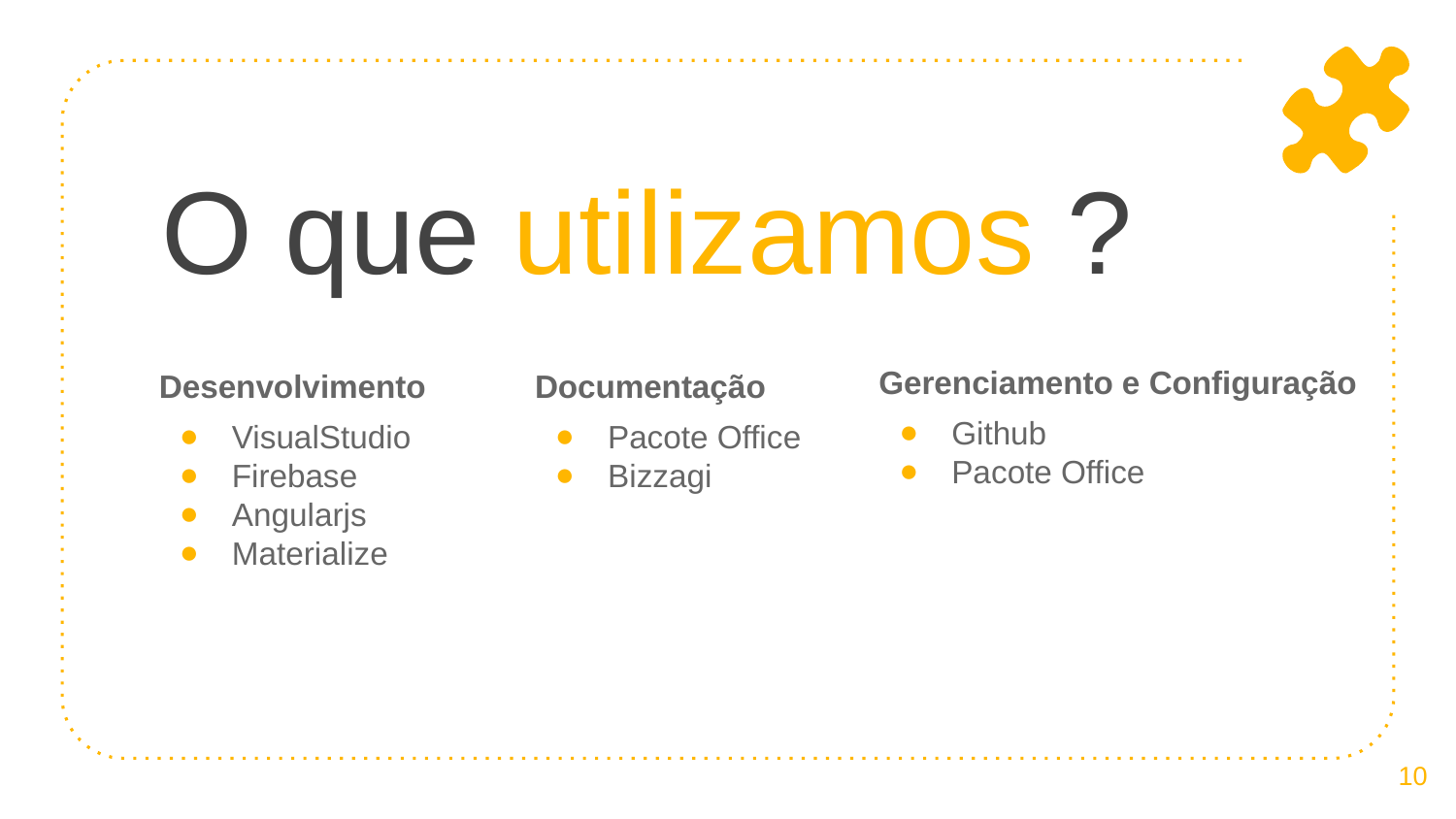

# O que utilizamos ?
Gerenciamento e Configuração
Github
Pacote Office

Desenvolvimento
VisualStudio
Firebase
Angularjs
Materialize
Documentação
Pacote Office
Bizzagi
10